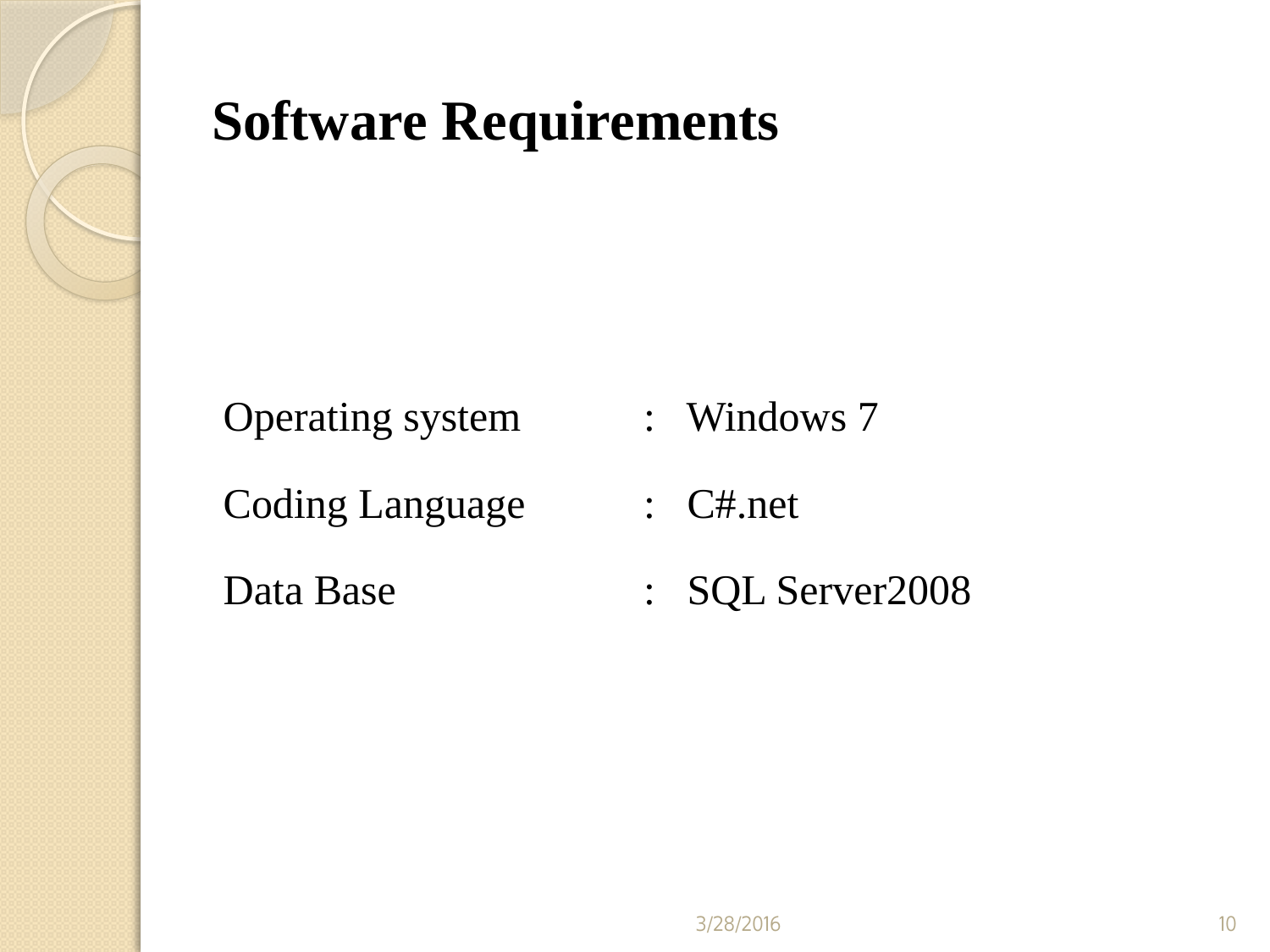

# Software Requirements

Operating system 	:   Windows 7
Coding Language	:   C#.net
Data Base		:   SQL Server2008

3/28/2016
10